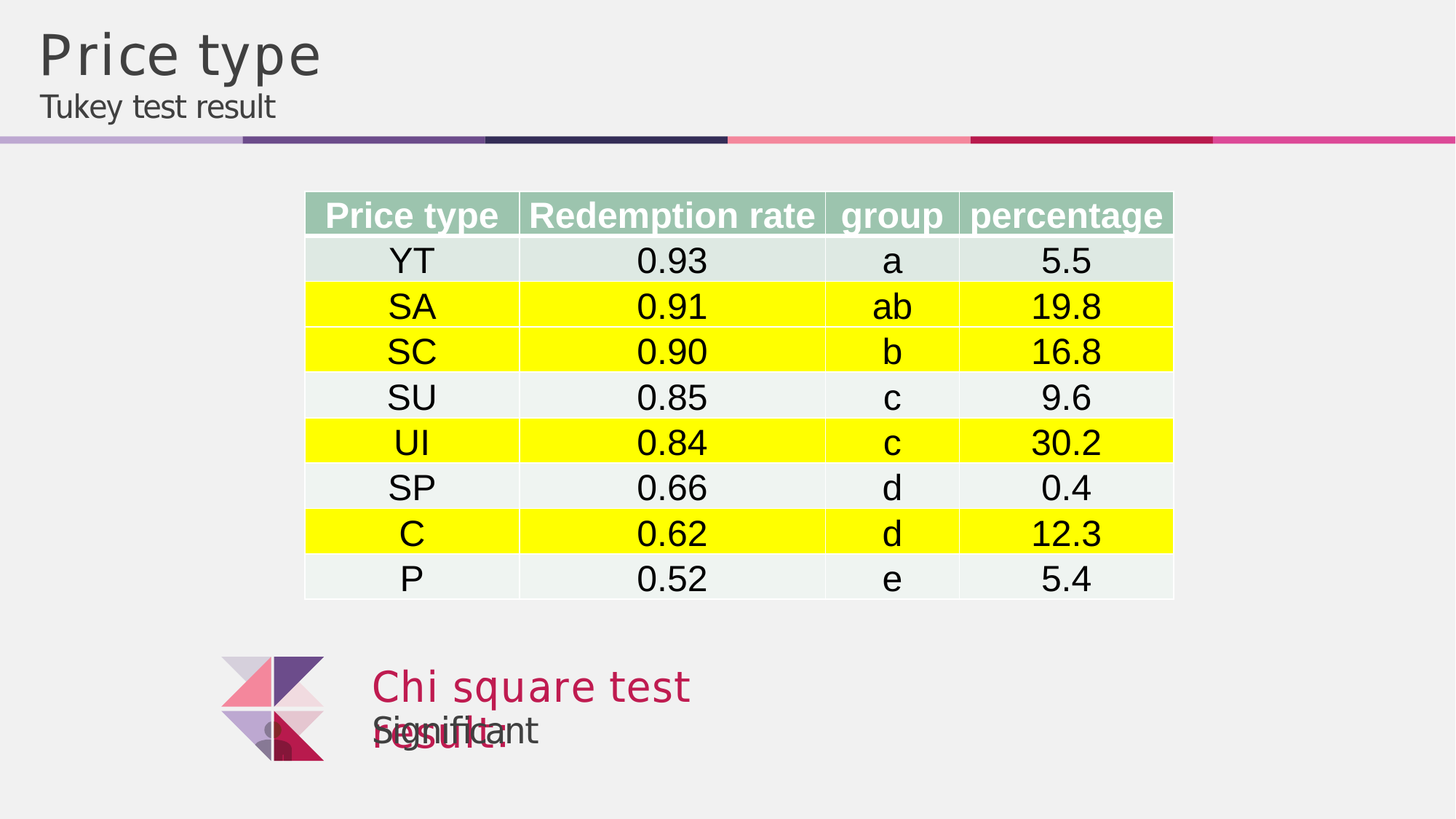

Price type
Tukey test result
| Price type | Redemption rate | group | percentage |
| --- | --- | --- | --- |
| YT | 0.93 | a | 5.5 |
| SA | 0.91 | ab | 19.8 |
| SC | 0.90 | b | 16.8 |
| SU | 0.85 | c | 9.6 |
| UI | 0.84 | c | 30.2 |
| SP | 0.66 | d | 0.4 |
| C | 0.62 | d | 12.3 |
| P | 0.52 | e | 5.4 |

Chi square test result:
Significant